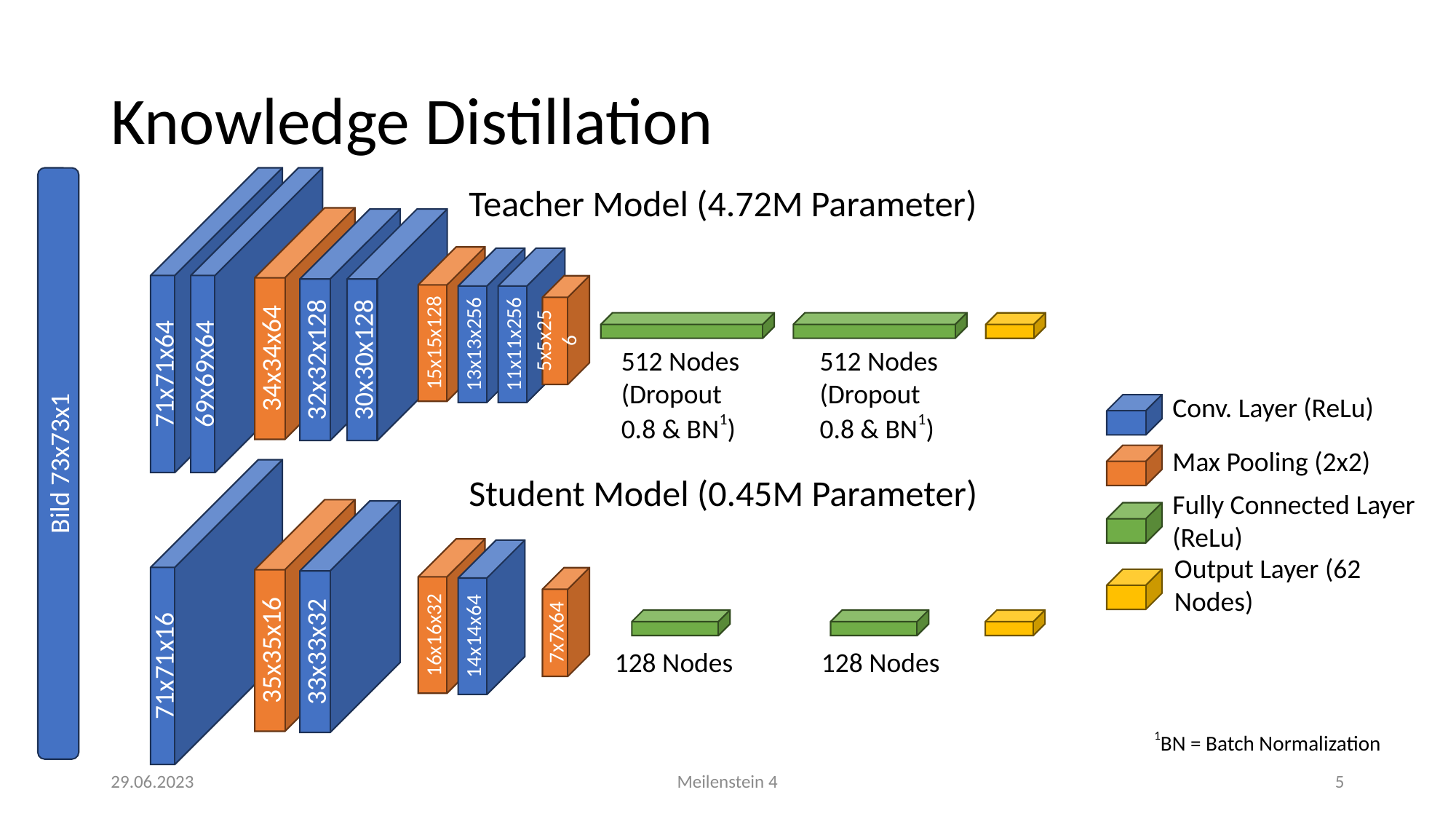

# Knowledge Distillation
Bild 73x73x1
71x71x64
69x69x64
Teacher Model (4.72M Parameter)
34x34x64
32x32x128
30x30x128
15x15x128
13x13x256
11x11x256
5x5x256

512 Nodes
(Dropout 0.8 & BN1)
512 Nodes
(Dropout 0.8 & BN1)
Conv. Layer (ReLu)

Max Pooling (2x2)

71x71x16
Student Model (0.45M Parameter)
Fully Connected Layer (ReLu)
35x35x16
33x33x32

16x16x32
14x14x64
Output Layer (62 Nodes)
7x7x64

128 Nodes
128 Nodes
1BN = Batch Normalization
29.06.2023
Meilenstein 4
5